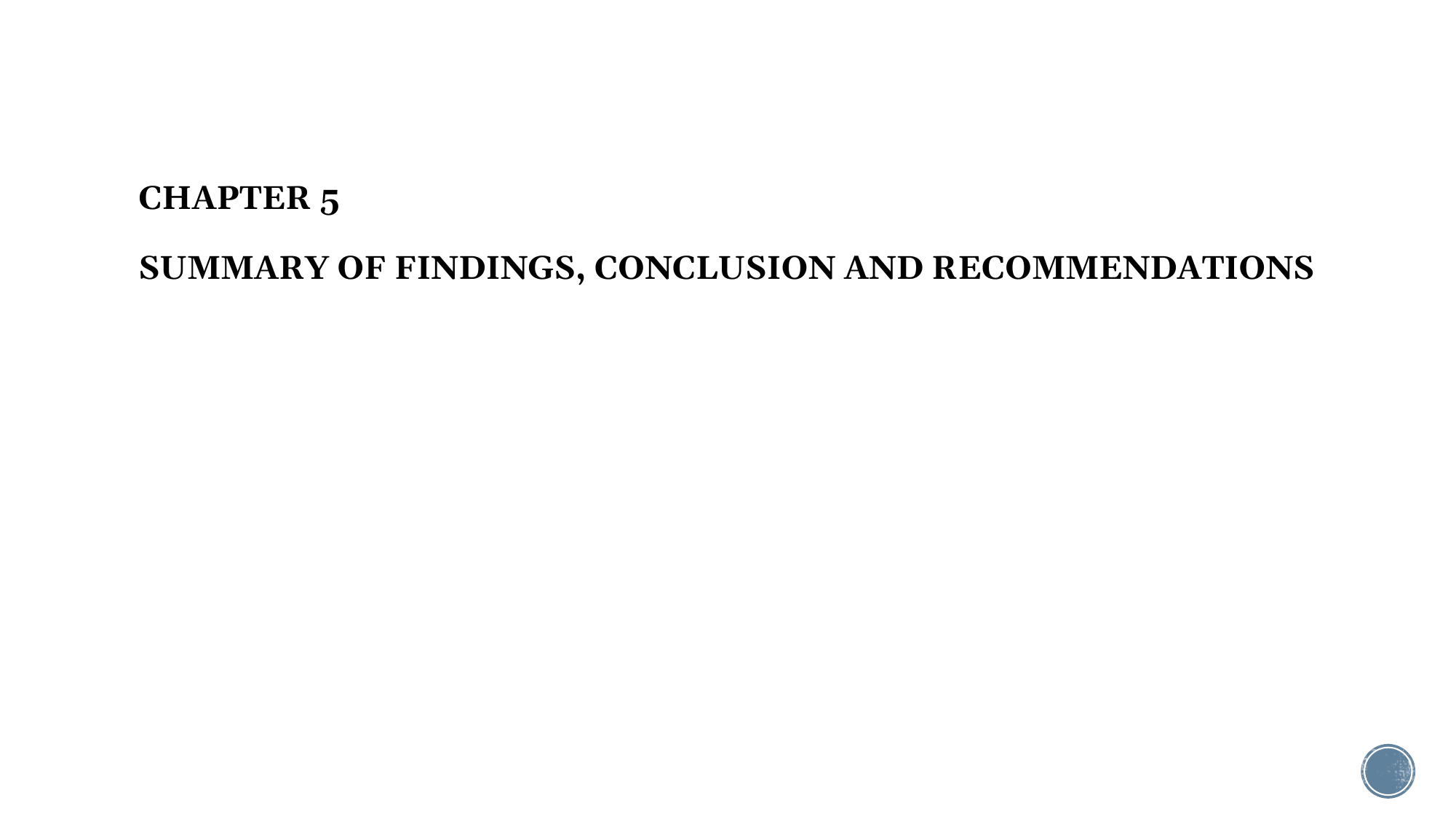

# CHAPTER 5 SUMMARY OF FINDINGS, CONCLUSION AND RECOMMENDATIONS